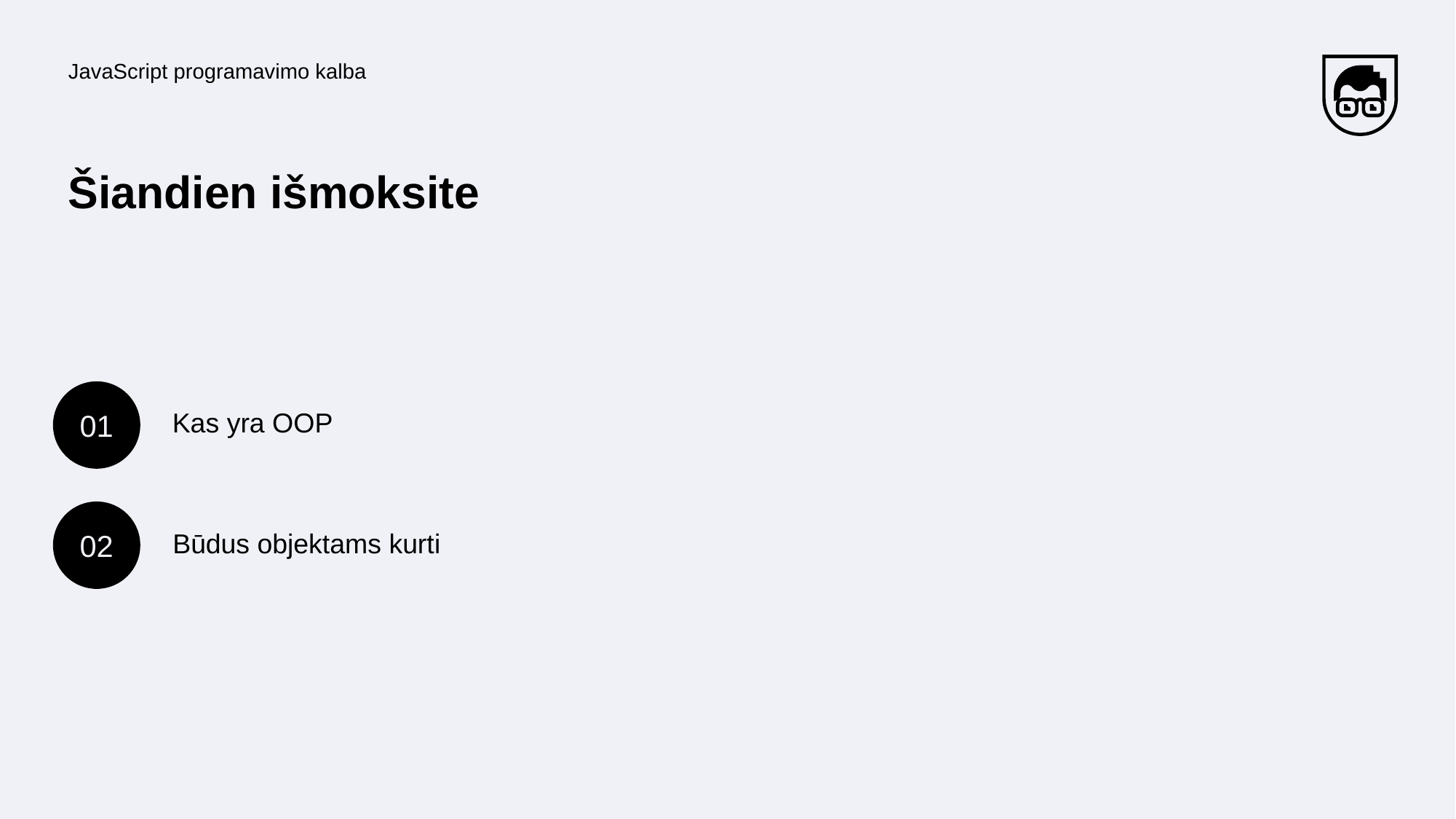

JavaScript programavimo kalba
# Šiandien išmoksite
01
Kas yra OOP
02
Būdus objektams kurti